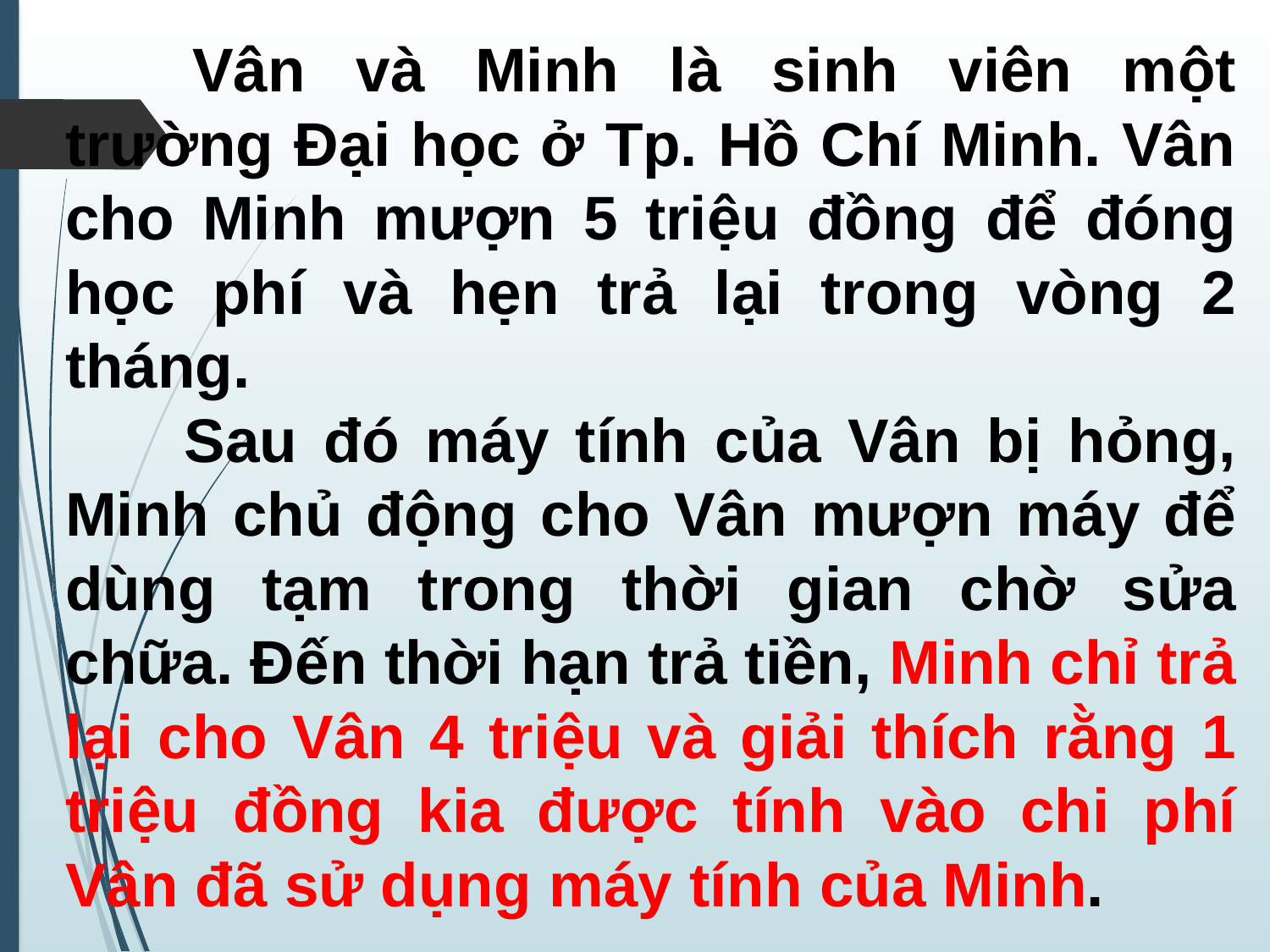

Vân và Minh là sinh viên một trường Đại học ở Tp. Hồ Chí Minh. Vân cho Minh mượn 5 triệu đồng để đóng học phí và hẹn trả lại trong vòng 2 tháng.
Sau đó máy tính của Vân bị hỏng, Minh chủ động cho Vân mượn máy để dùng tạm trong thời gian chờ sửa chữa. Đến thời hạn trả tiền, Minh chỉ trả lại cho Vân 4 triệu và giải thích rằng 1 triệu đồng kia được tính vào chi phí Vân đã sử dụng máy tính của Minh.
19